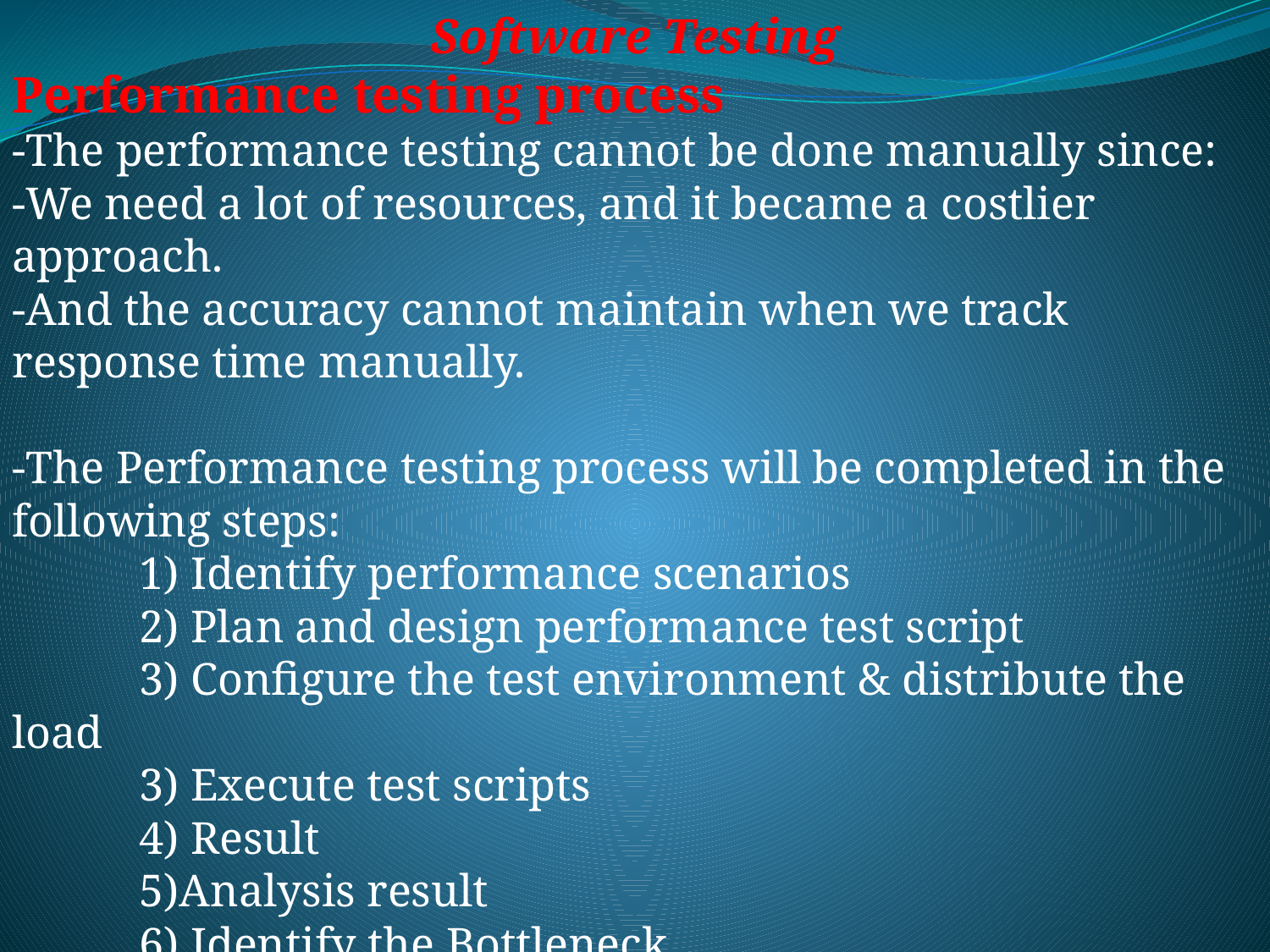

Software Testing
Performance testing process
-The performance testing cannot be done manually since:
-We need a lot of resources, and it became a costlier approach.
-And the accuracy cannot maintain when we track response time manually.

-The Performance testing process will be completed in the following steps:
	1) Identify performance scenarios
	2) Plan and design performance test script
	3) Configure the test environment & distribute the load
	3) Execute test scripts
	4) Result
	5)Analysis result
	6) Identify the Bottleneck
	7) Re-run test